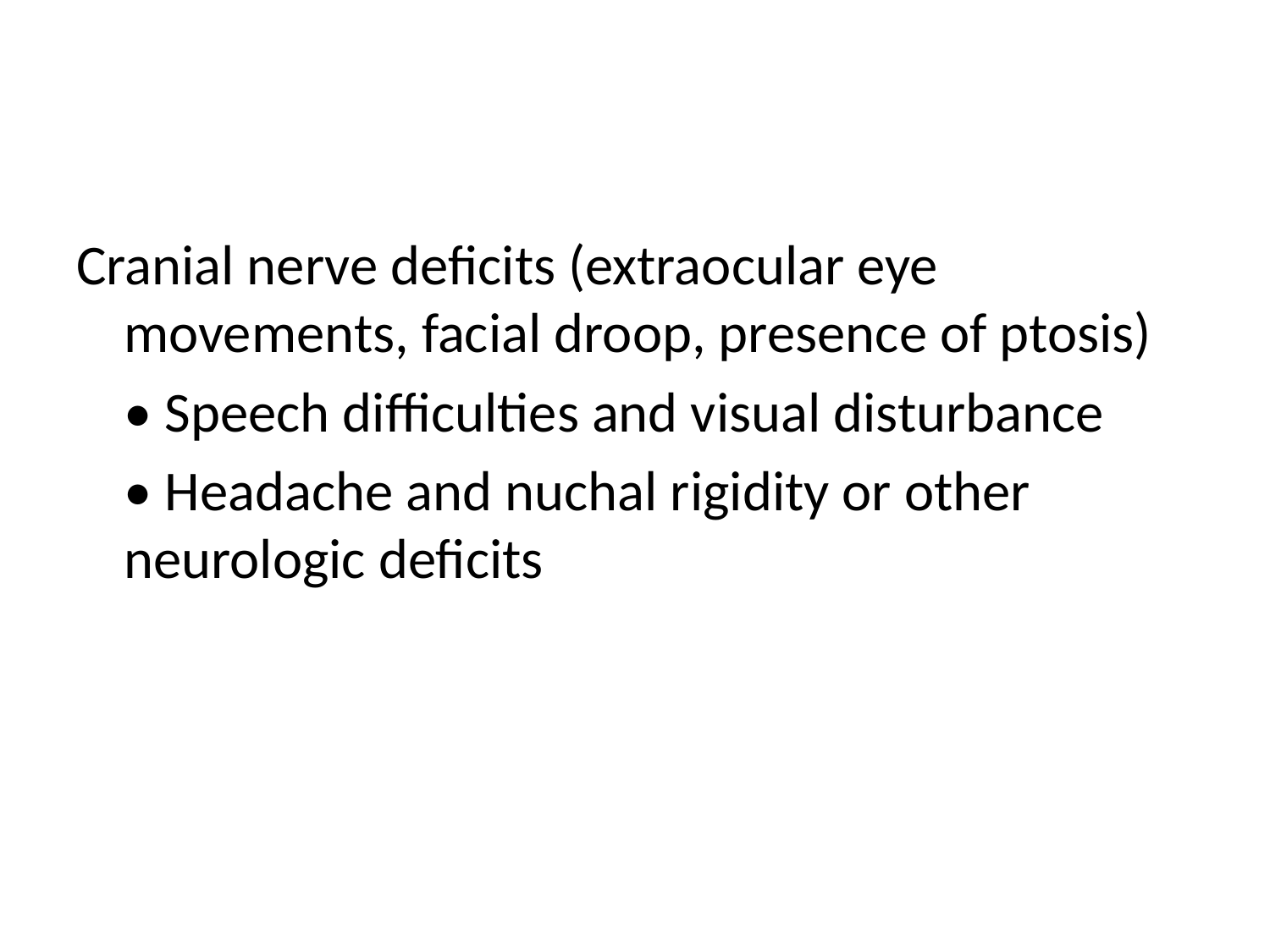

#
Cranial nerve deficits (extraocular eye movements, facial droop, presence of ptosis)
	• Speech difficulties and visual disturbance
	• Headache and nuchal rigidity or other neurologic deficits